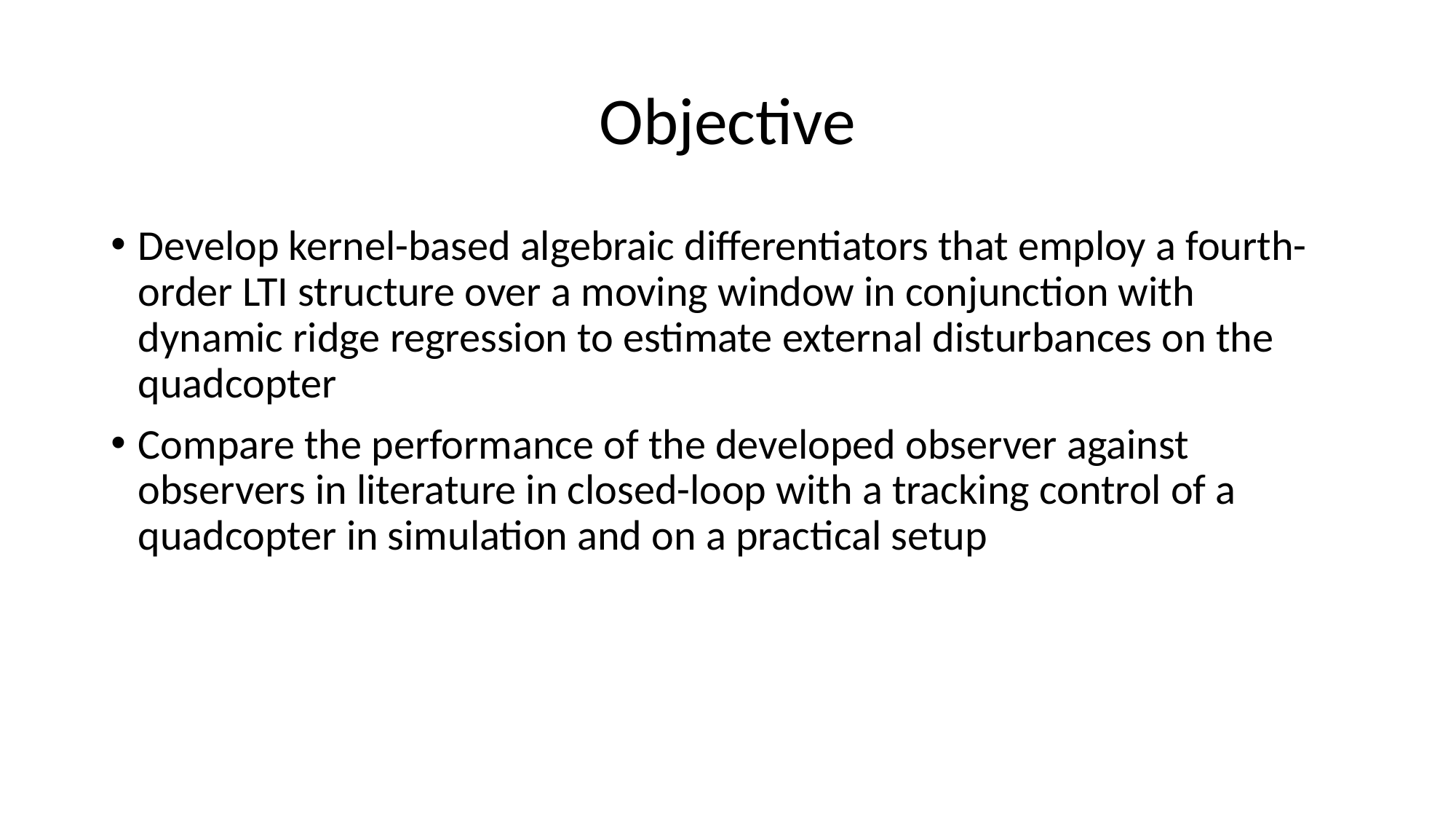

# Objective
Develop kernel-based algebraic differentiators that employ a fourth-order LTI structure over a moving window in conjunction with dynamic ridge regression to estimate external disturbances on the quadcopter
Compare the performance of the developed observer against observers in literature in closed-loop with a tracking control of a quadcopter in simulation and on a practical setup